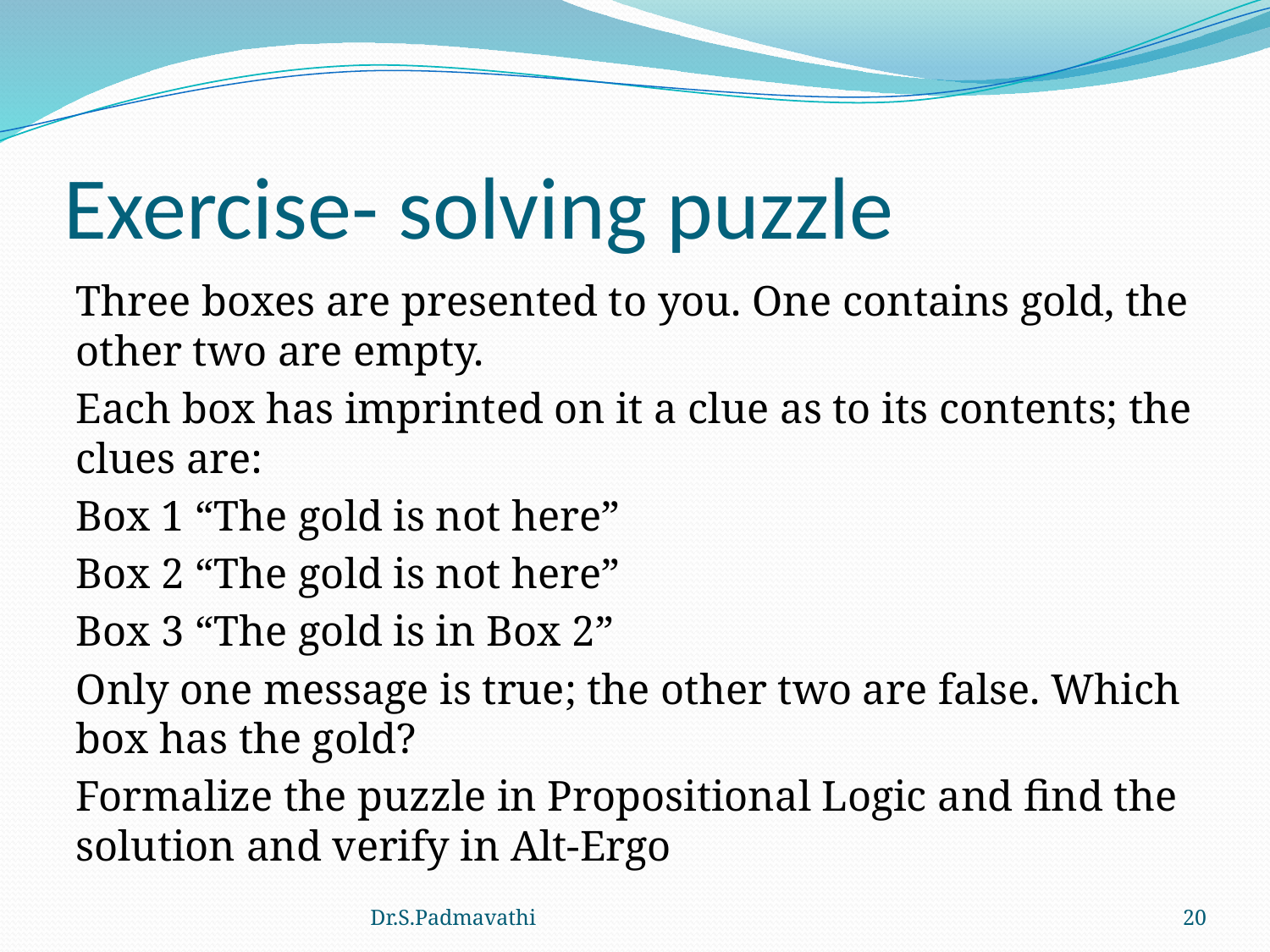

# Exercise- solving puzzle
Three boxes are presented to you. One contains gold, the other two are empty.
Each box has imprinted on it a clue as to its contents; the clues are:
Box 1 “The gold is not here”
Box 2 “The gold is not here”
Box 3 “The gold is in Box 2”
Only one message is true; the other two are false. Which box has the gold?
Formalize the puzzle in Propositional Logic and find the solution and verify in Alt-Ergo
Dr.S.Padmavathi
20